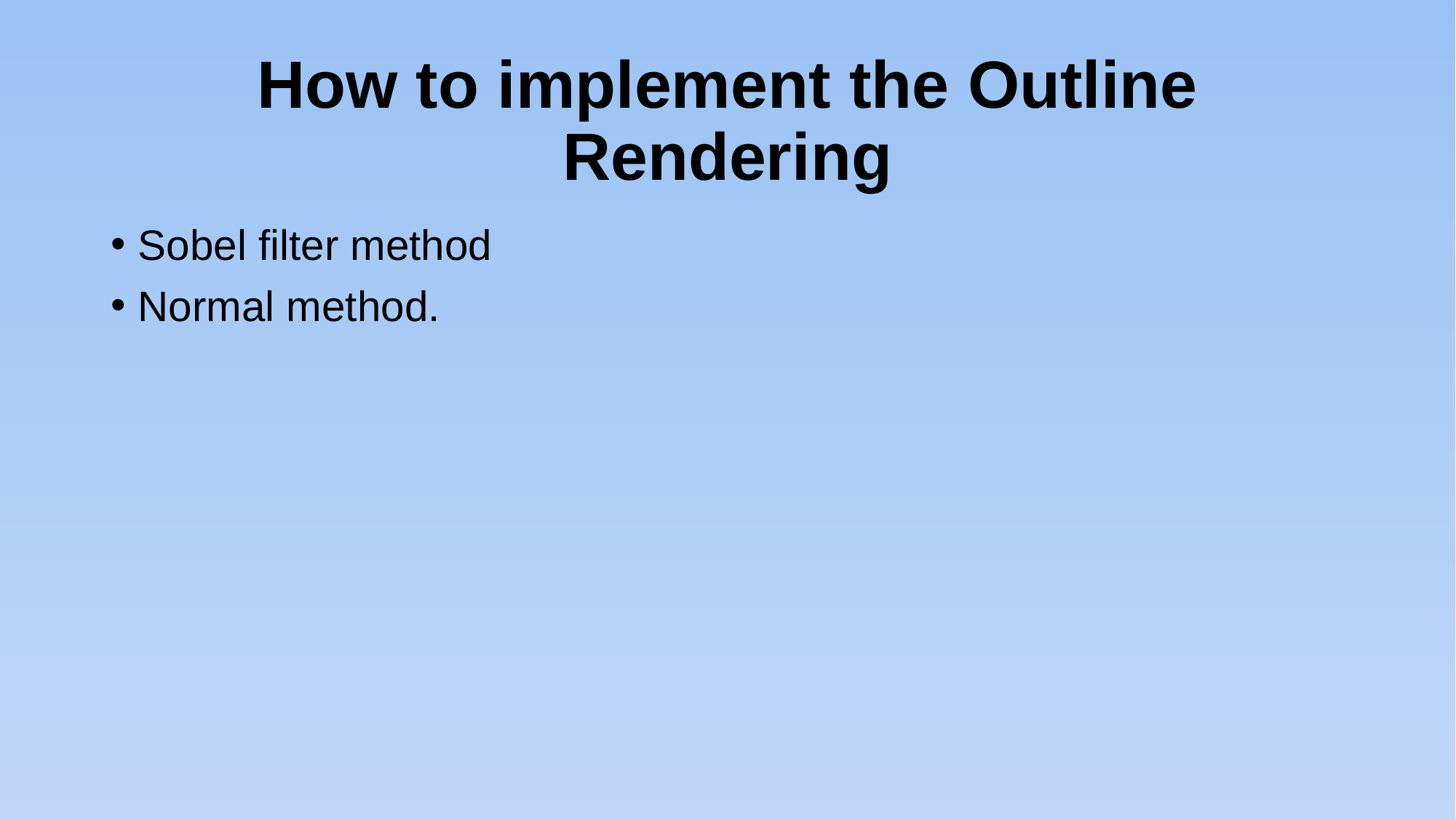

# How to implement the Outline Rendering
Sobel filter method
Normal method.